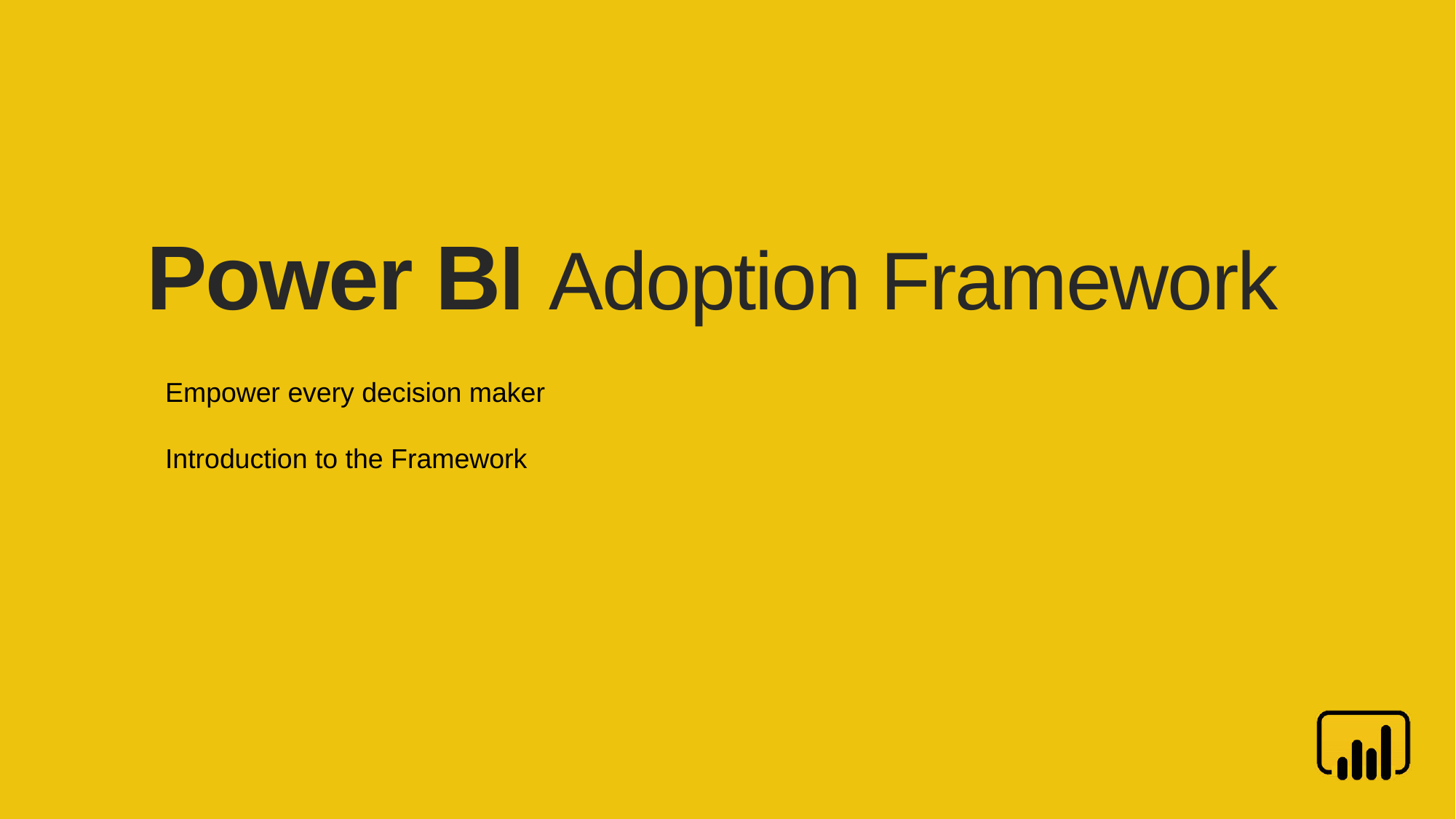

# Power BI Adoption Framework
Empower every decision maker

Introduction to the Framework